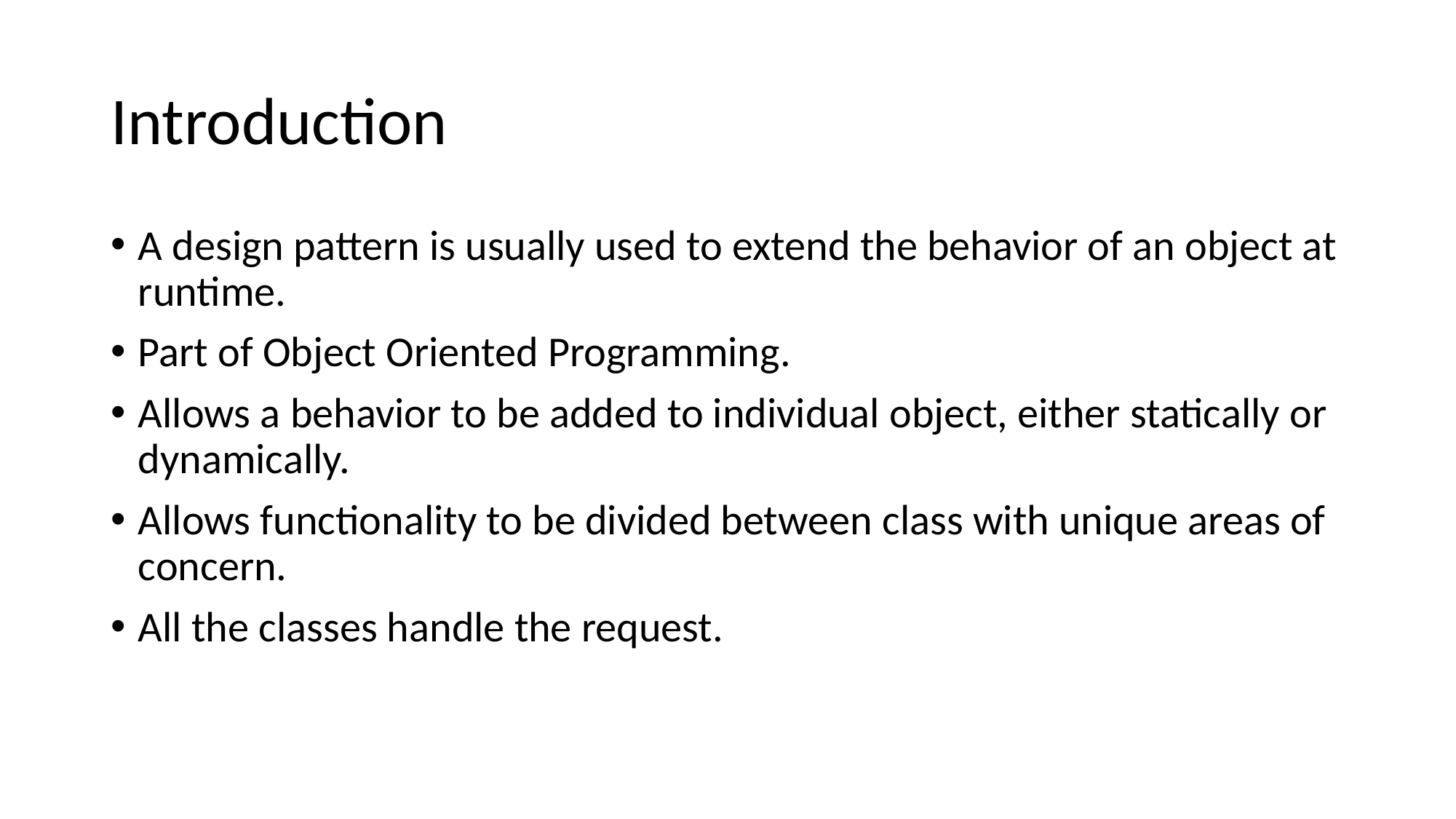

# Introduction
A design pattern is usually used to extend the behavior of an object at runtime.
Part of Object Oriented Programming.
Allows a behavior to be added to individual object, either statically or dynamically.
Allows functionality to be divided between class with unique areas of concern.
All the classes handle the request.